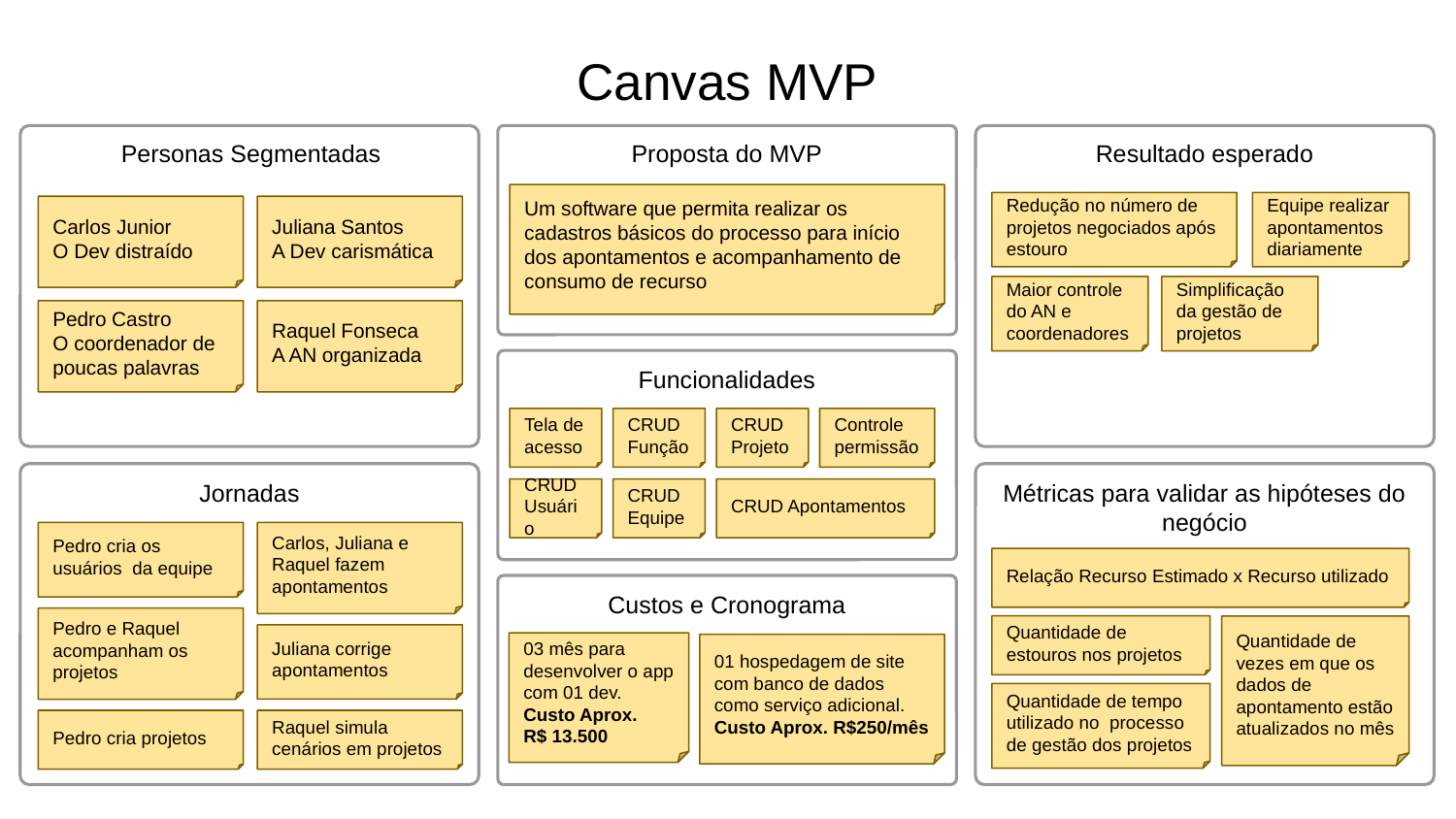

# Canvas MVP
Personas Segmentadas
Proposta do MVP
Resultado esperado

Um software que permita realizar os cadastros básicos do processo para início dos apontamentos e acompanhamento de consumo de recurso
Redução no número de projetos negociados após estouro
Equipe realizar apontamentos diariamente
Carlos Junior
O Dev distraído
Juliana Santos
A Dev carismática
Maior controle do AN e coordenadores
Simplificação da gestão de projetos
Pedro Castro
O coordenador de poucas palavras
Raquel Fonseca
A AN organizada
Funcionalidades

Tela de acesso
CRUD Função
CRUD Projeto
Controle permissão

Jornadas

Métricas para validar as hipóteses do negócio
CRUD Usuário
CRUD Apontamentos
CRUD Equipe
Pedro cria os usuários  da equipe
Carlos, Juliana e Raquel fazem apontamentos
Relação Recurso Estimado x Recurso utilizado

Custos e Cronograma
Pedro e Raquel acompanham os projetos
Quantidade de estouros nos projetos
Quantidade de vezes em que os dados de apontamento estão atualizados no mês
Juliana corrige apontamentos
03 mês para desenvolver o app com 01 dev.
Custo Aprox.
R$ 13.500
01 hospedagem de site com banco de dados como serviço adicional.
Custo Aprox. R$250/mês
Quantidade de tempo utilizado no  processo de gestão dos projetos
Pedro cria projetos
Raquel simula cenários em projetos